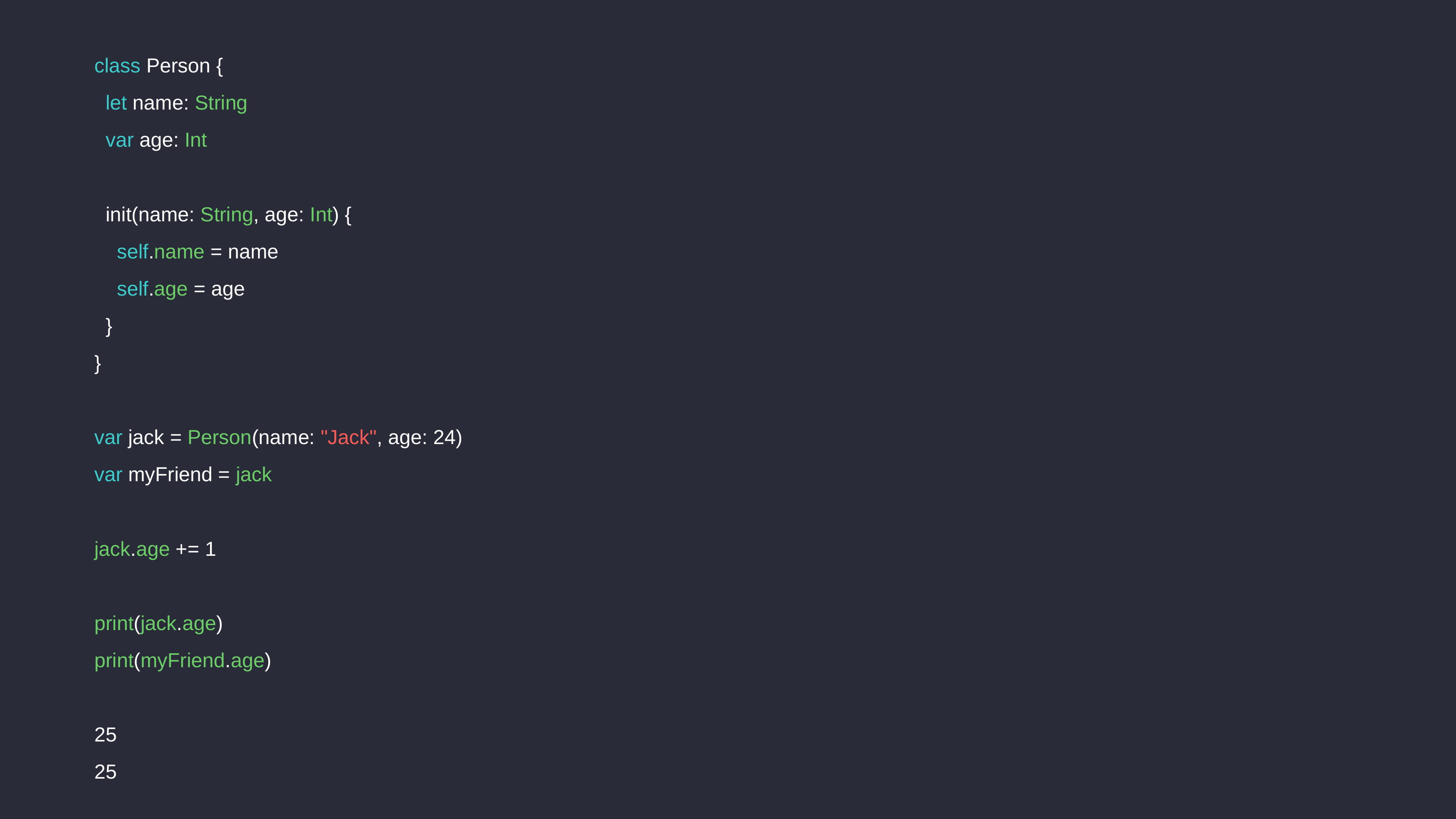

class Person {
  let name: String
  var age: Int

  init(name: String, age: Int) {
    self.name = name
    self.age = age
  }
}

var jack = Person(name: "Jack", age: 24)
var myFriend = jack

jack.age += 1

print(jack.age)
print(myFriend.age)

25
25